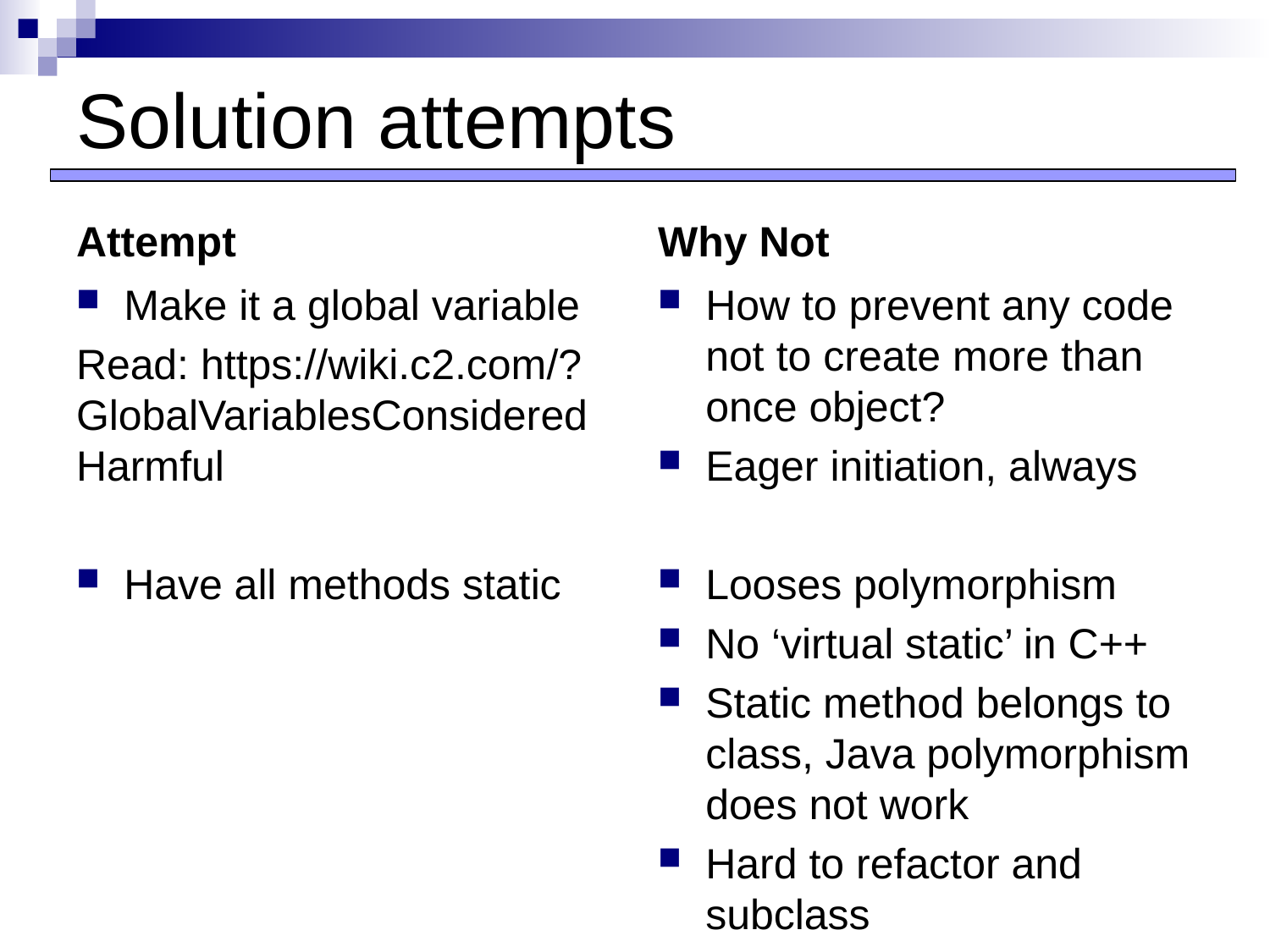

# Solution attempts

Attempt
Why Not
Make it a global variable
Read: https://wiki.c2.com/?GlobalVariablesConsideredHarmful

Have all methods static
How to prevent any code not to create more than once object?
Eager initiation, always

Looses polymorphism
No ‘virtual static’ in C++
Static method belongs to class, Java polymorphism does not work
Hard to refactor and subclass